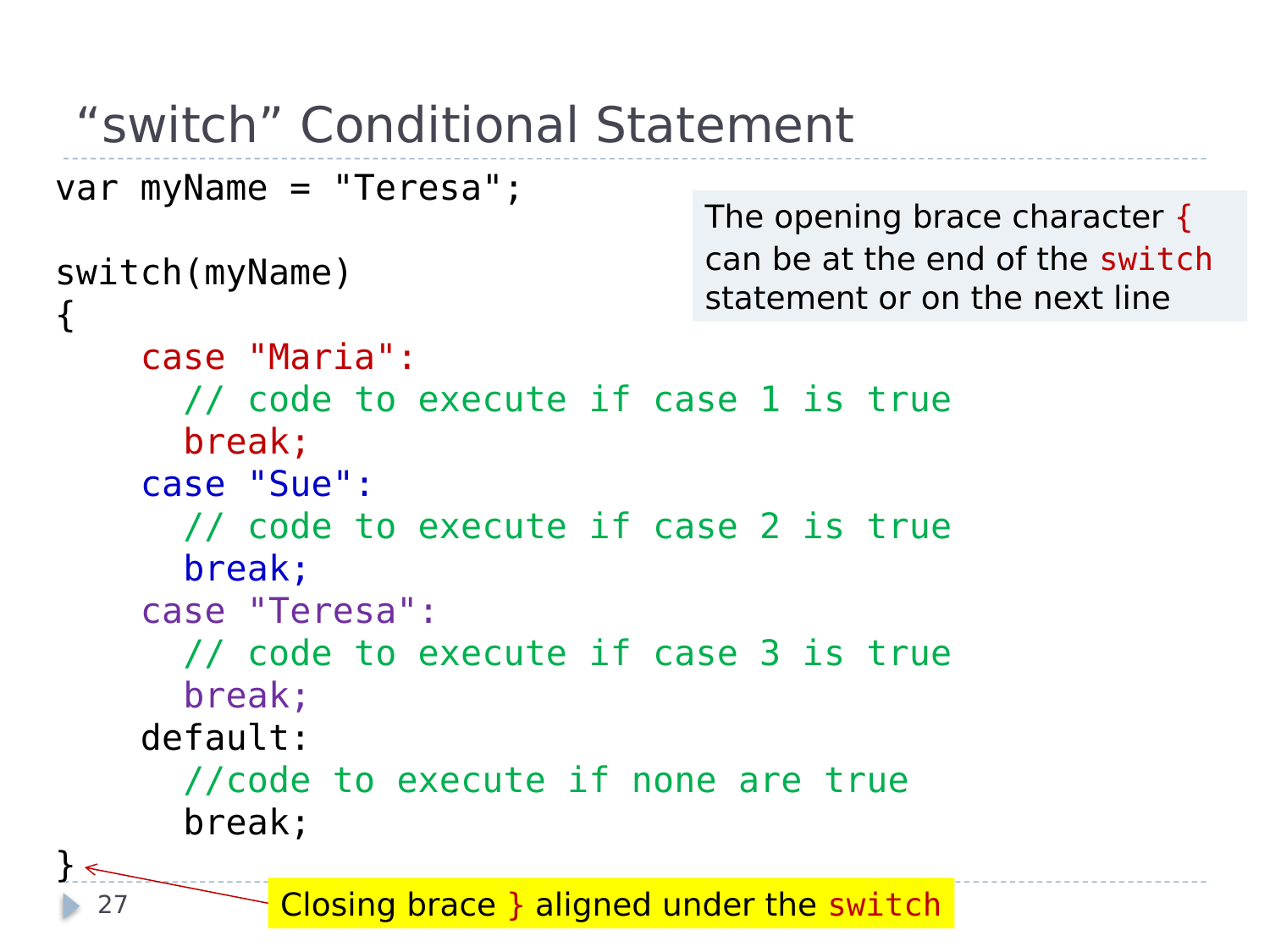

# “switch” Conditional Statement
var myName = "Teresa";

switch(myName)
{
    case "Maria":
      // code to execute if case 1 is true
      break;
    case "Sue":
      // code to execute if case 2 is true
      break;
    case "Teresa":
      // code to execute if case 3 is true
      break;
    default:
      //code to execute if none are true
      break;
}
The opening brace character {
can be at the end of the switch
statement or on the next line
Closing brace } aligned under the switch
27